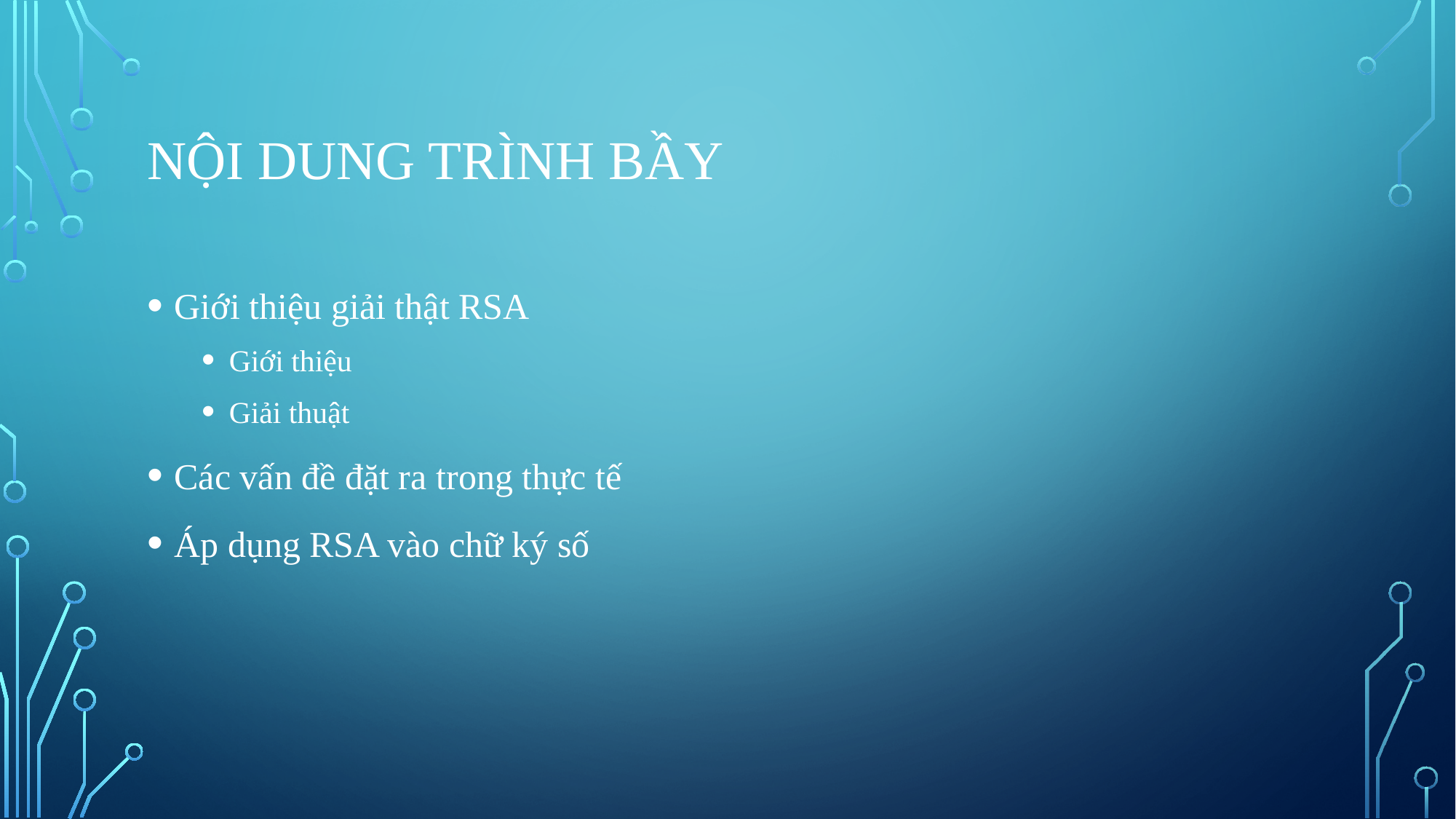

# Nội dung trình bầy
Giới thiệu giải thật RSA
Giới thiệu
Giải thuật
Các vấn đề đặt ra trong thực tế
Áp dụng RSA vào chữ ký số